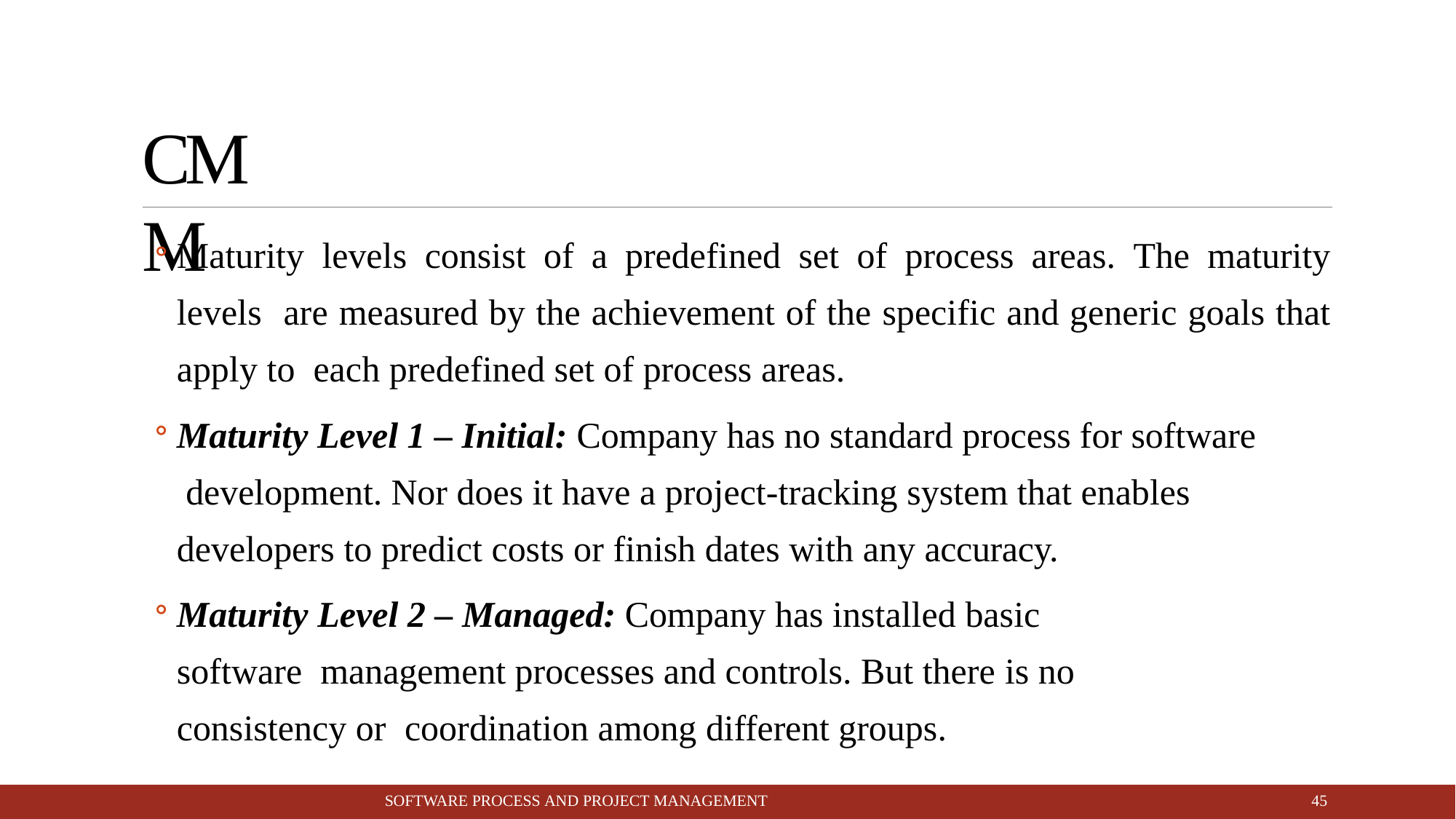

# CMM
Maturity levels consist of a predefined set of process areas. The maturity levels  are measured by the achievement of the specific and generic goals that apply to  each predefined set of process areas.
Maturity Level 1 – Initial: Company has no standard process for software  development. Nor does it have a project-tracking system that enables  developers to predict costs or finish dates with any accuracy.
Maturity Level 2 – Managed: Company has installed basic software  management processes and controls. But there is no consistency or  coordination among different groups.
45
SOFTWARE PROCESS AND PROJECT MANAGEMENT